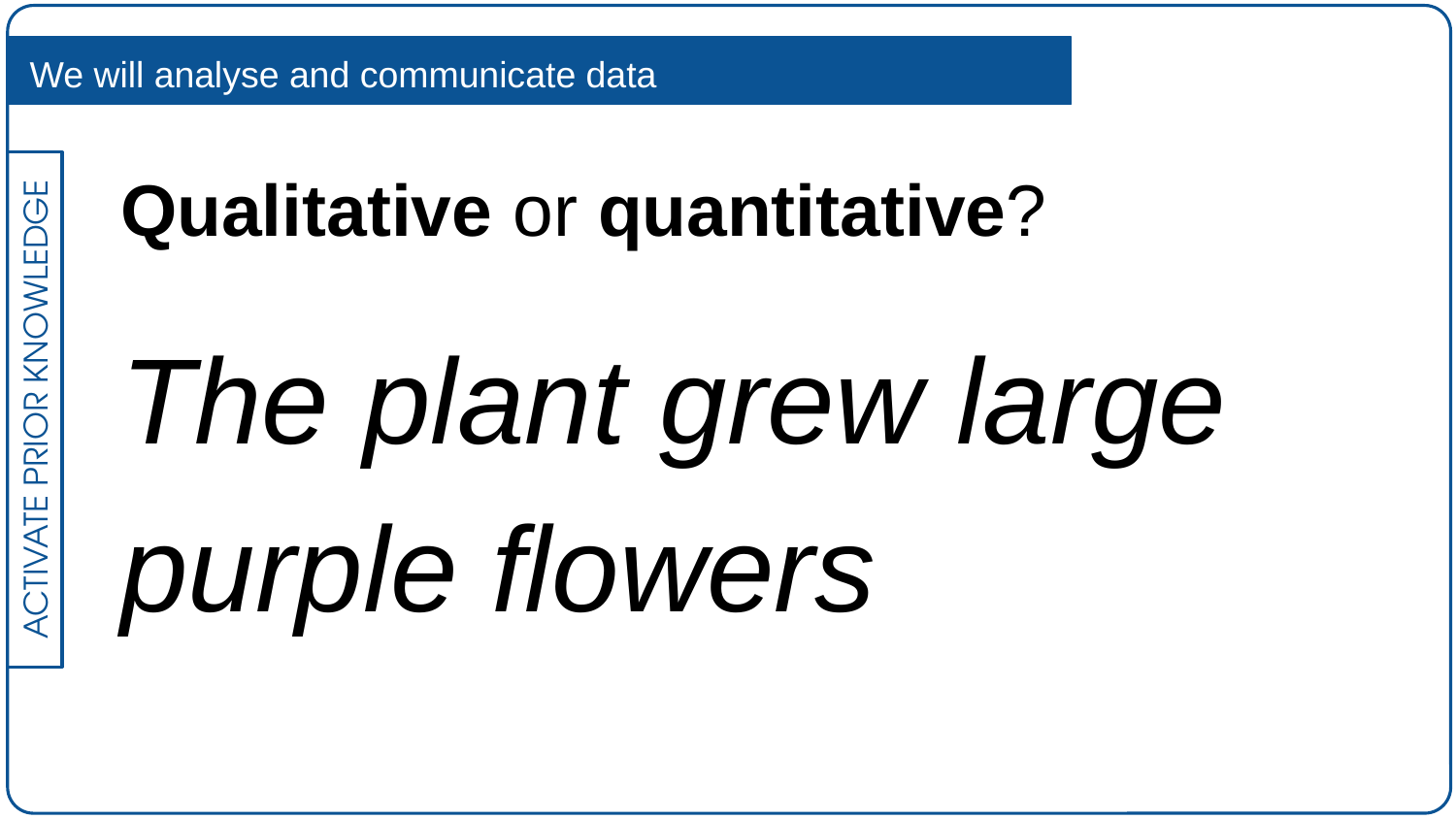

We will analyse and communicate data
Qualitative or quantitative?

The plant grew large purple flowers